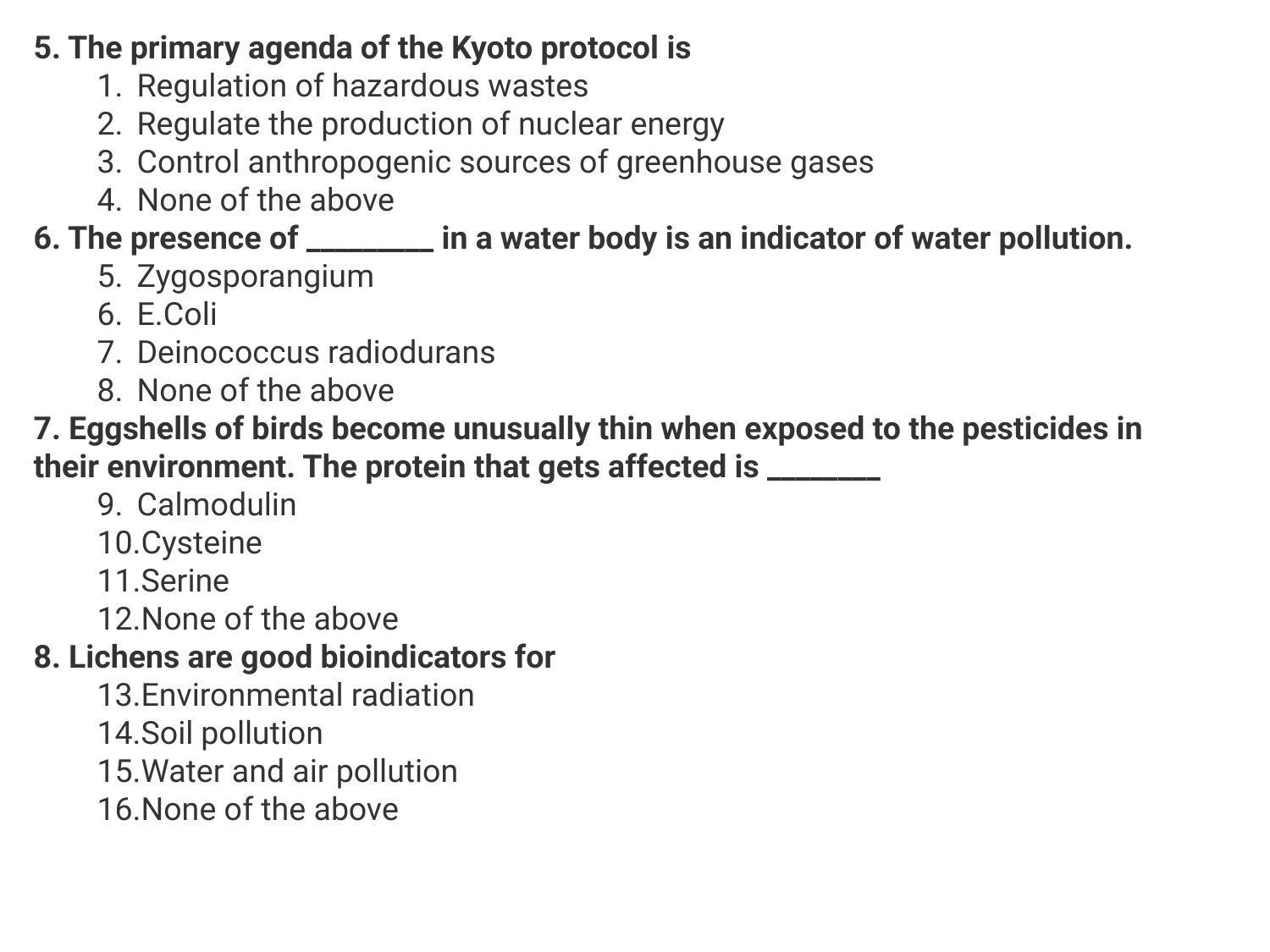

5. The primary agenda of the Kyoto protocol is
Regulation of hazardous wastes
Regulate the production of nuclear energy
Control anthropogenic sources of greenhouse gases
None of the above
6. The presence of _________ in a water body is an indicator of water pollution.
Zygosporangium
E.Coli
Deinococcus radiodurans
None of the above
7. Eggshells of birds become unusually thin when exposed to the pesticides in their environment. The protein that gets affected is ________
Calmodulin
Cysteine
Serine
None of the above
8. Lichens are good bioindicators for
Environmental radiation
Soil pollution
Water and air pollution
None of the above